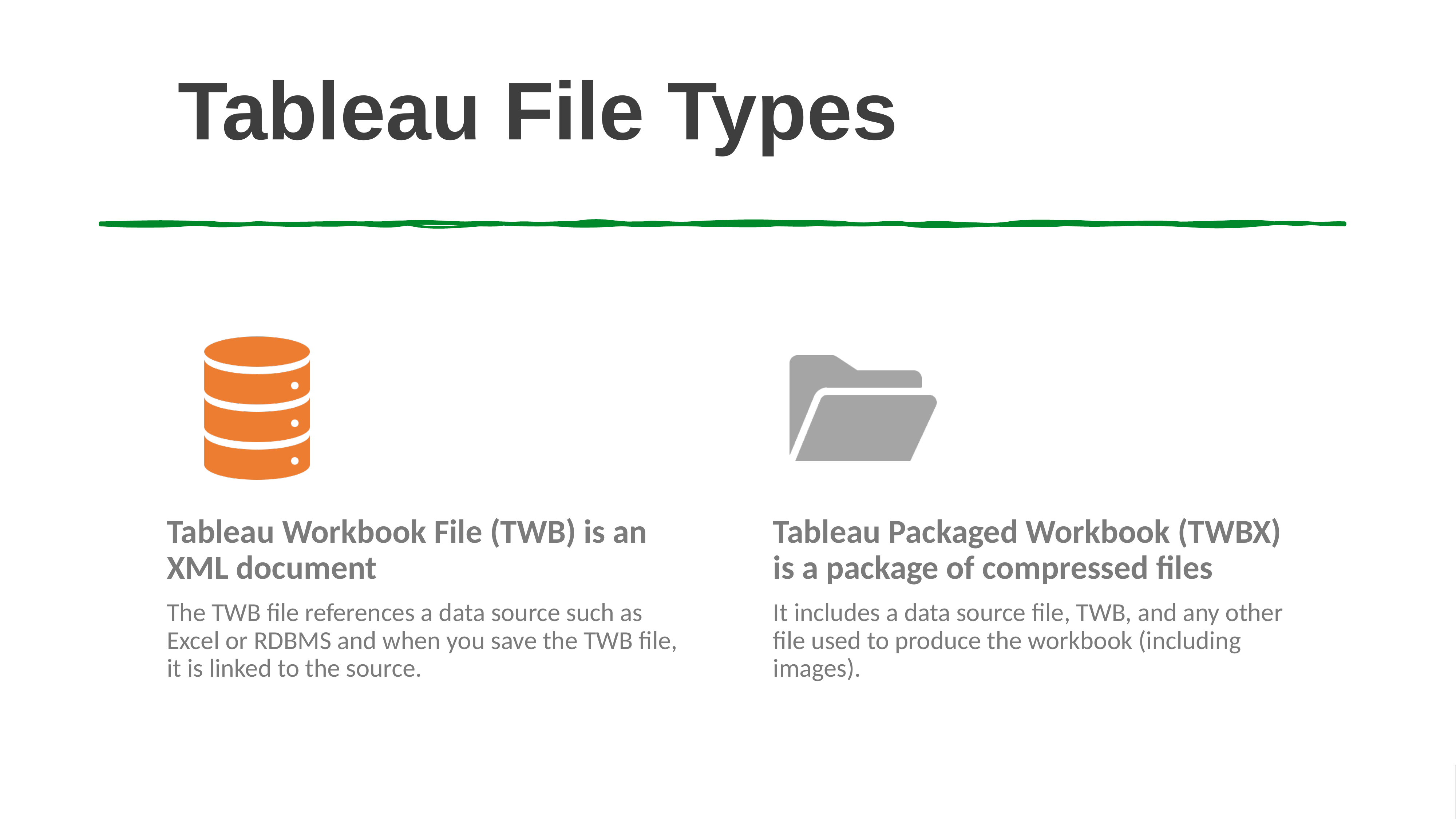

# Tableau File Types

Tableau Workbook File (TWB) is an XML document

Tableau Packaged Workbook (TWBX) is a package of compressed files

The TWB file references a data source such as Excel or RDBMS and when you save the TWB file, it is linked to the source.

It includes a data source file, TWB, and any other file used to produce the workbook (including images).